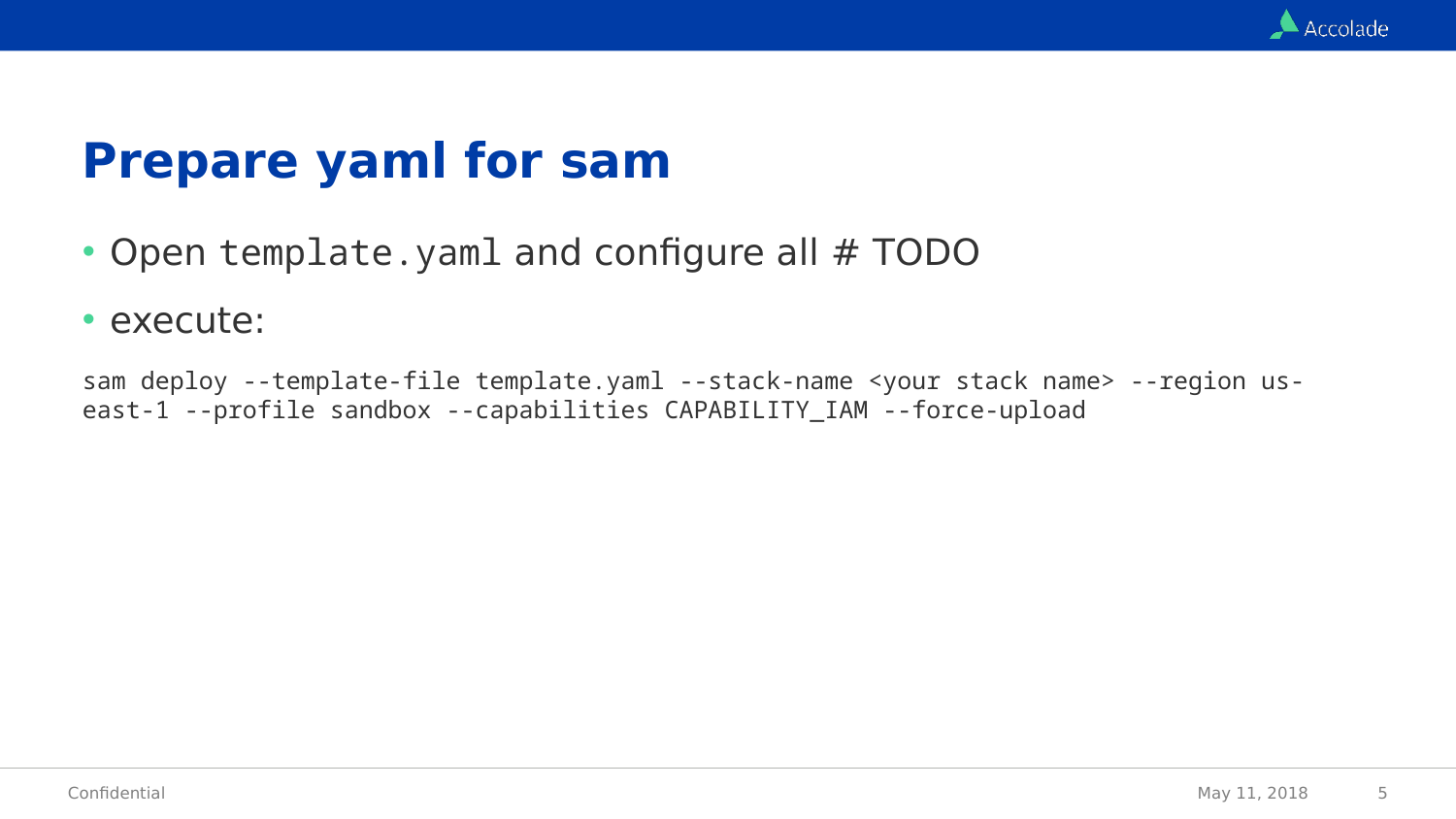

# Prepare yaml for sam
Open template.yaml and configure all # TODO
execute:
sam deploy --template-file template.yaml --stack-name <your stack name> --region us-east-1 --profile sandbox --capabilities CAPABILITY_IAM --force-upload
5
Confidential
May 11, 2018